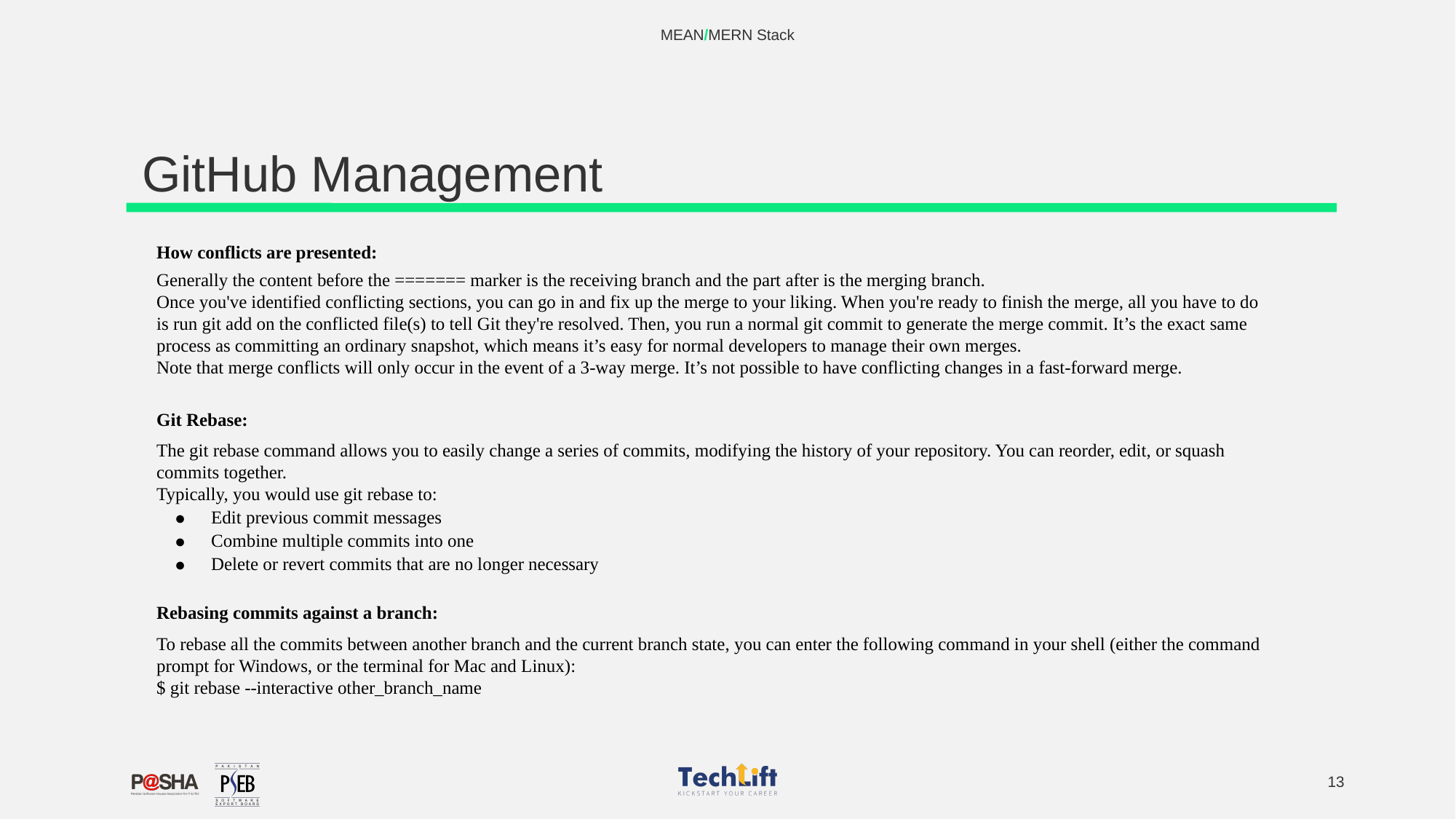

MEAN/MERN Stack
# GitHub Management
How conflicts are presented:
Generally the content before the ======= marker is the receiving branch and the part after is the merging branch.
Once you've identified conflicting sections, you can go in and fix up the merge to your liking. When you're ready to finish the merge, all you have to do is run git add on the conflicted file(s) to tell Git they're resolved. Then, you run a normal git commit to generate the merge commit. It’s the exact same process as committing an ordinary snapshot, which means it’s easy for normal developers to manage their own merges.
Note that merge conflicts will only occur in the event of a 3-way merge. It’s not possible to have conflicting changes in a fast-forward merge.
Git Rebase:
The git rebase command allows you to easily change a series of commits, modifying the history of your repository. You can reorder, edit, or squash commits together.
Typically, you would use git rebase to:
Edit previous commit messages
Combine multiple commits into one
Delete or revert commits that are no longer necessary
Rebasing commits against a branch:
To rebase all the commits between another branch and the current branch state, you can enter the following command in your shell (either the command prompt for Windows, or the terminal for Mac and Linux):
$ git rebase --interactive other_branch_name

13